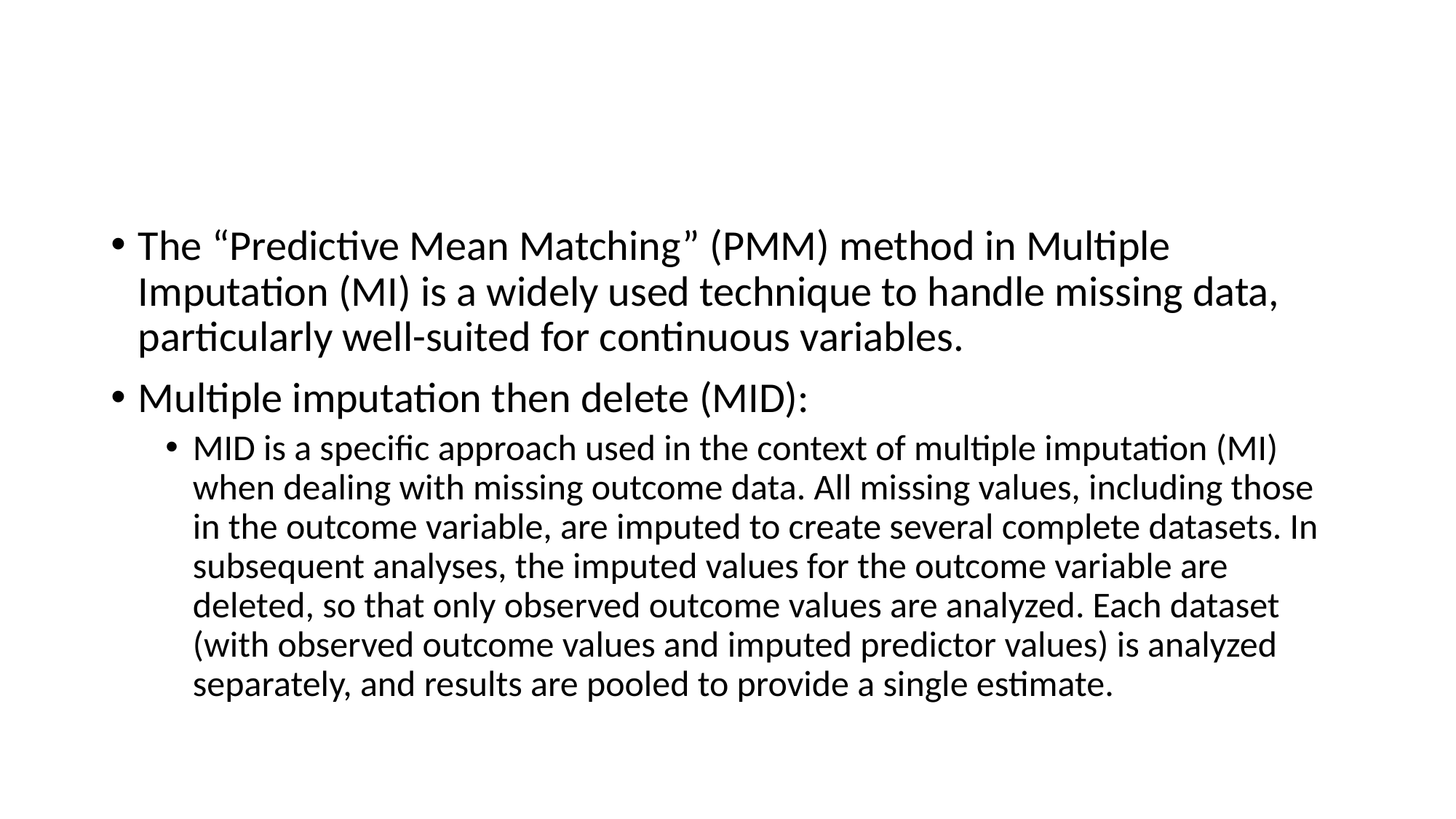

#
The “Predictive Mean Matching” (PMM) method in Multiple Imputation (MI) is a widely used technique to handle missing data, particularly well-suited for continuous variables.
Multiple imputation then delete (MID):
MID is a specific approach used in the context of multiple imputation (MI) when dealing with missing outcome data. All missing values, including those in the outcome variable, are imputed to create several complete datasets. In subsequent analyses, the imputed values for the outcome variable are deleted, so that only observed outcome values are analyzed. Each dataset (with observed outcome values and imputed predictor values) is analyzed separately, and results are pooled to provide a single estimate.